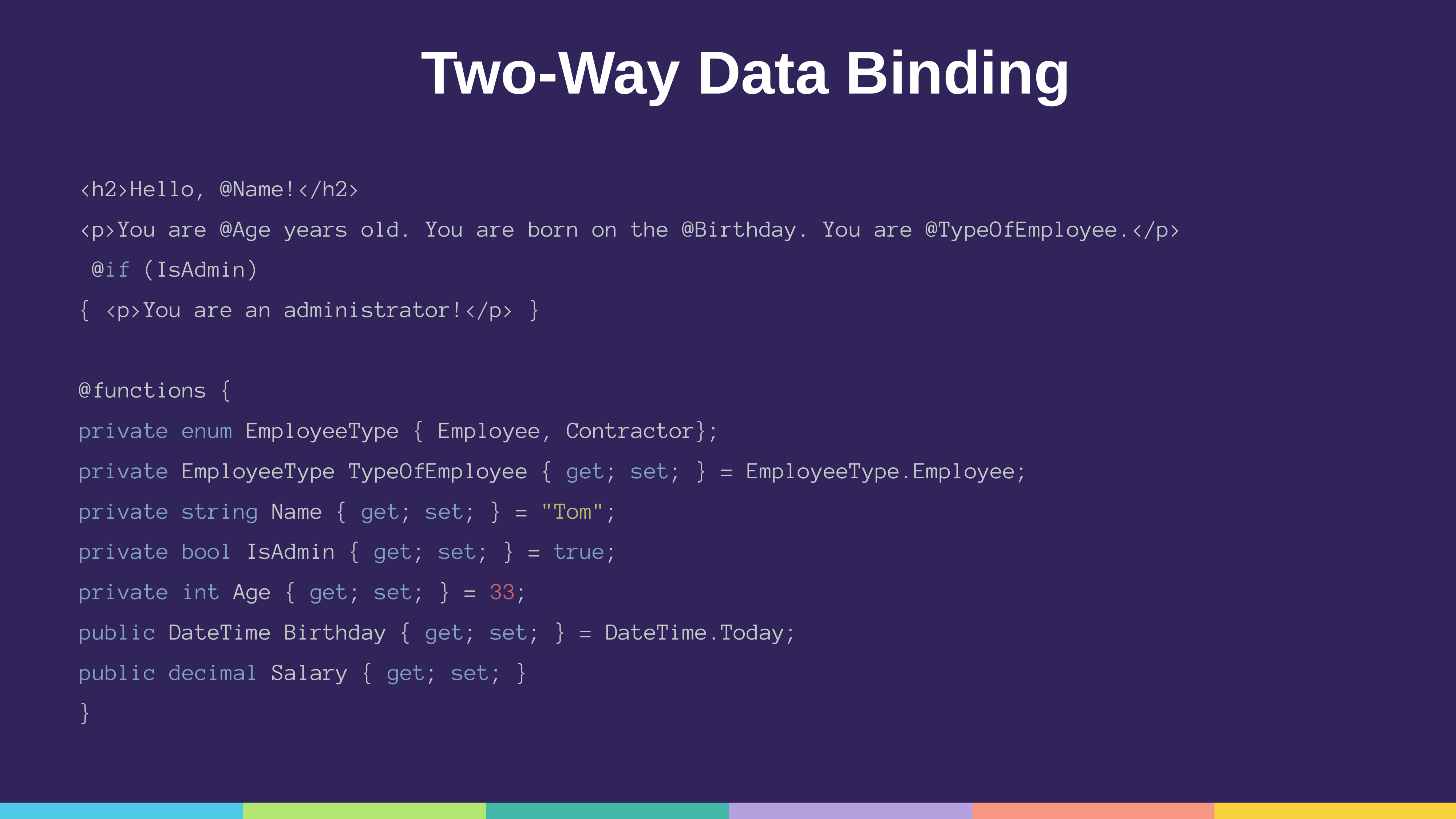

# Two-Way Data Binding
<h2>Hello, @Name!</h2>
<p>You are @Age years old. You are born on the @Birthday. You are @TypeOfEmployee.</p>
 @if (IsAdmin)
{ <p>You are an administrator!</p> }

@functions {
private enum EmployeeType { Employee, Contractor};
private EmployeeType TypeOfEmployee { get; set; } = EmployeeType.Employee;
private string Name { get; set; } = "Tom";
private bool IsAdmin { get; set; } = true;
private int Age { get; set; } = 33;
public DateTime Birthday { get; set; } = DateTime.Today;
public decimal Salary { get; set; }
}